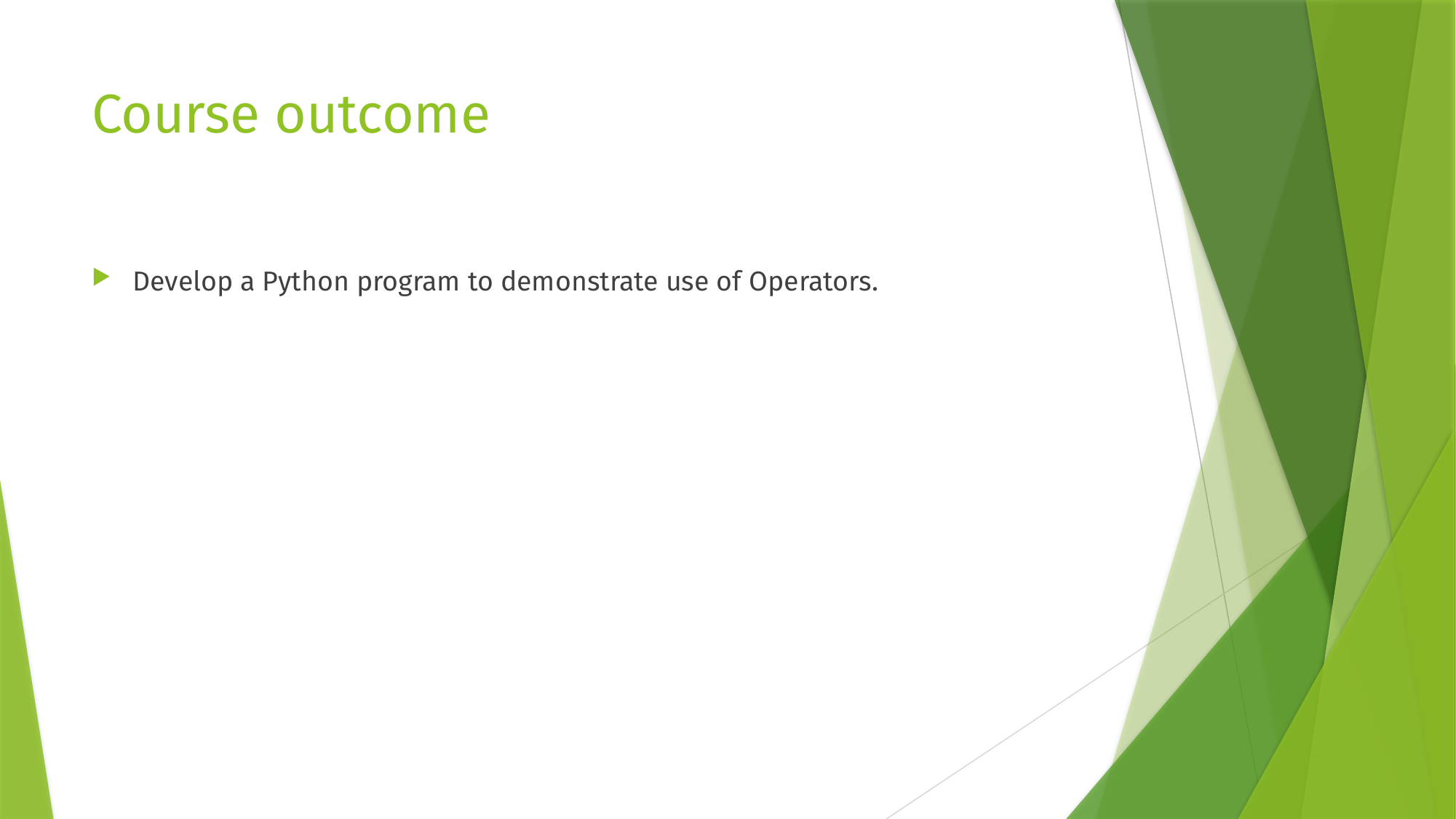

# Course outcome
Develop a Python program to demonstrate use of Operators.